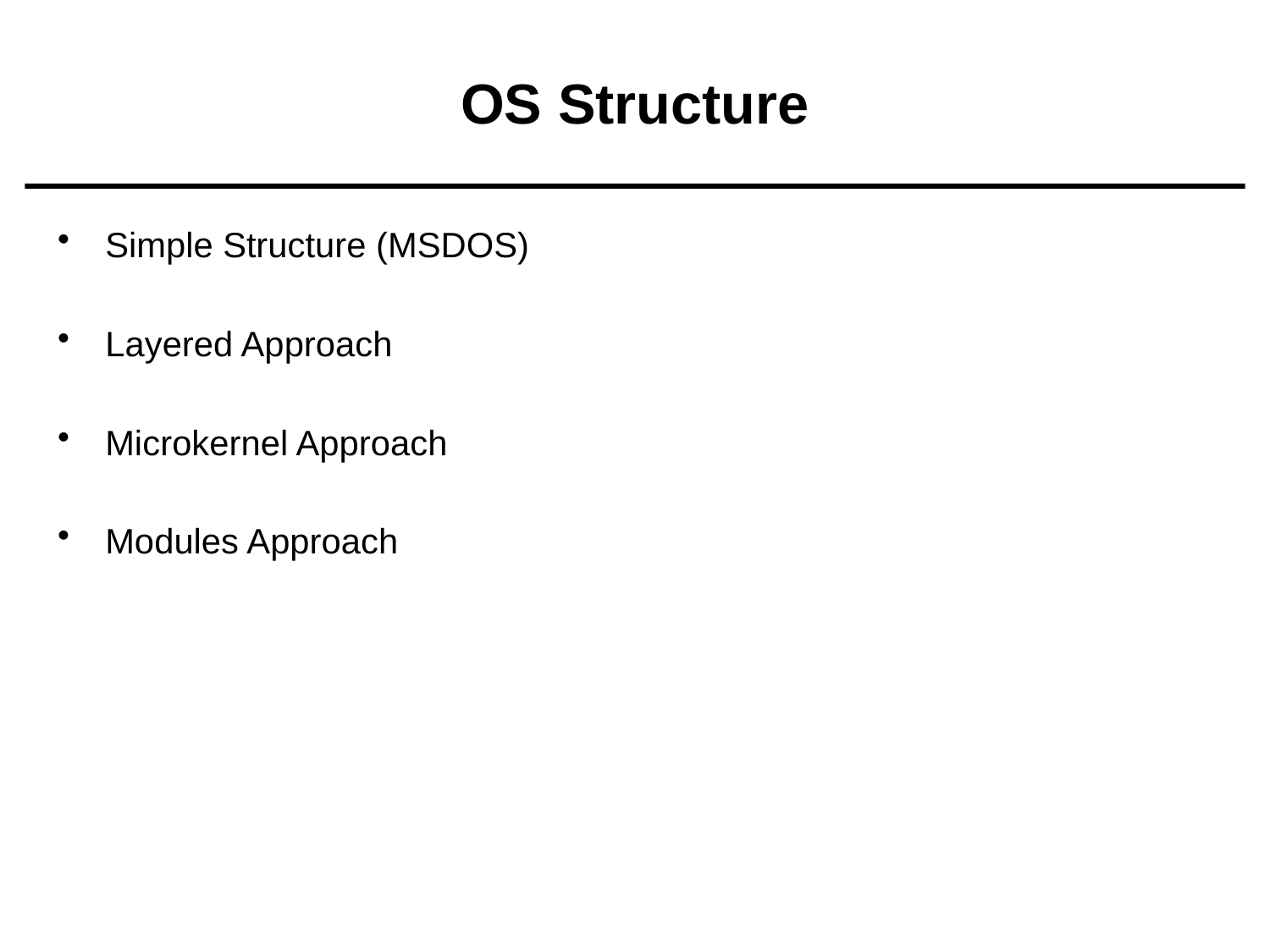

# OS Structure
Simple Structure (MSDOS)

Layered Approach

Microkernel Approach

Modules Approach
31